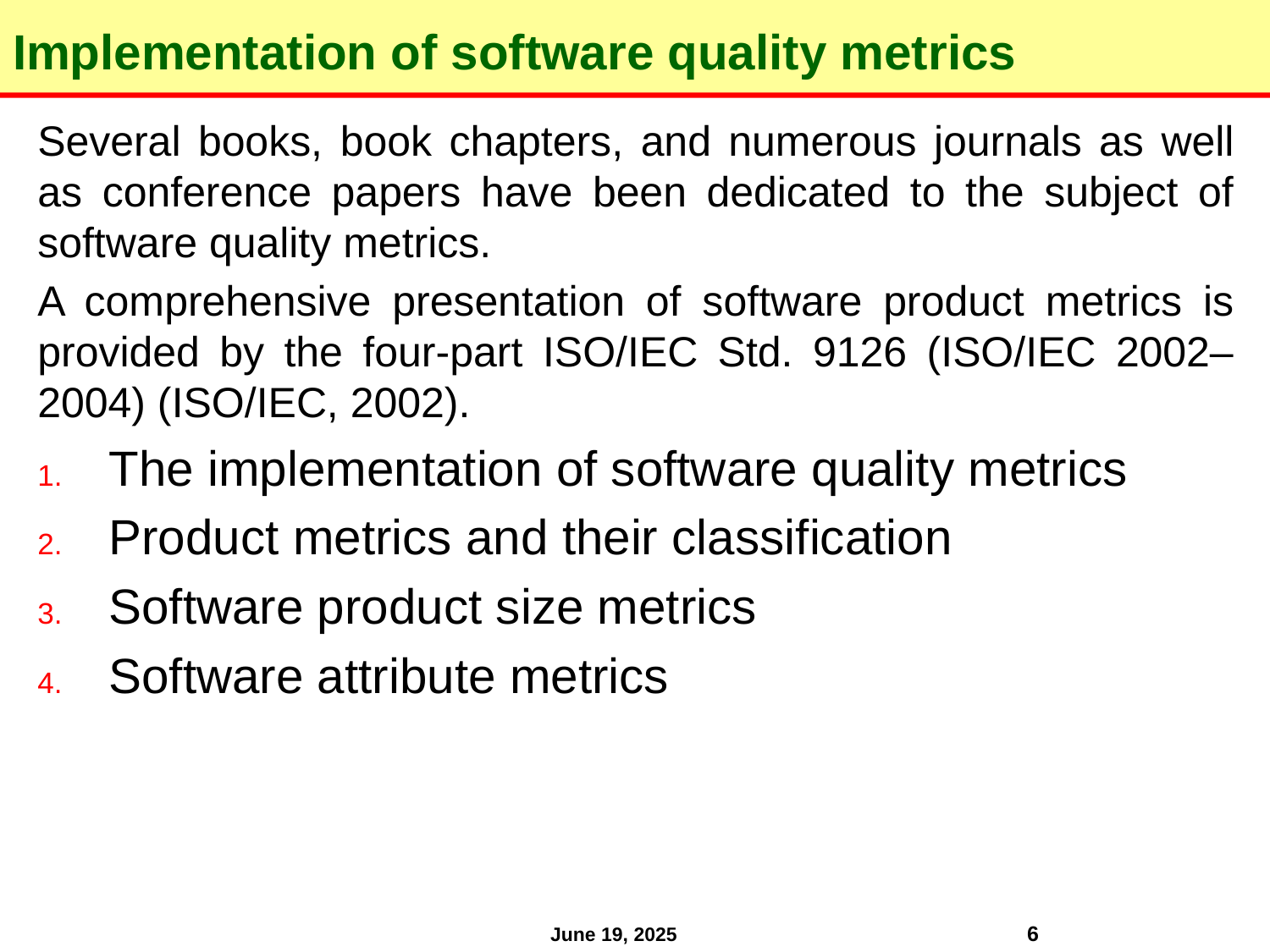

# Implementation of software quality metrics
Several books, book chapters, and numerous journals as well as conference papers have been dedicated to the subject of software quality metrics.
A comprehensive presentation of software product metrics is provided by the four-part ISO/IEC Std. 9126 (ISO/IEC 2002–2004) (ISO/IEC, 2002).
The implementation of software quality metrics
Product metrics and their classification
Software product size metrics
Software attribute metrics